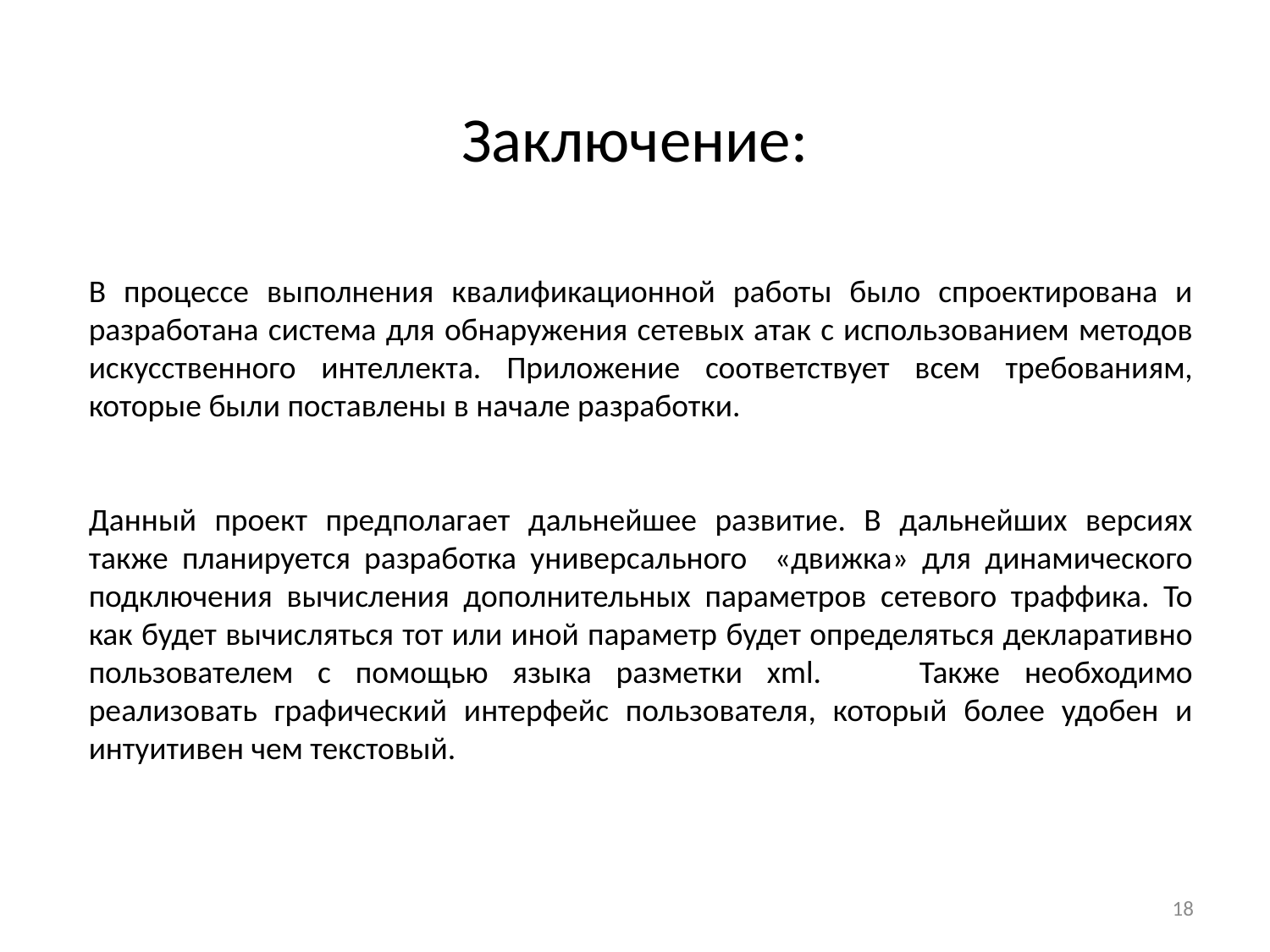

Заключение:
В процессе выполнения квалификационной работы было спроектирована и разработана система для обнаружения сетевых атак с использованием методов искусственного интеллекта. Приложение соответствует всем требованиям, которые были поставлены в начале разработки.

Данный проект предполагает дальнейшее развитие. В дальнейших версиях также планируется разработка универсального  «движка» для динамического подключения вычисления дополнительных параметров сетевого траффика. То как будет вычисляться тот или иной параметр будет определяться декларативно пользователем с помощью языка разметки xml.    Также необходимо реализовать графический интерфейс пользователя, который более удобен и интуитивен чем текстовый.
18